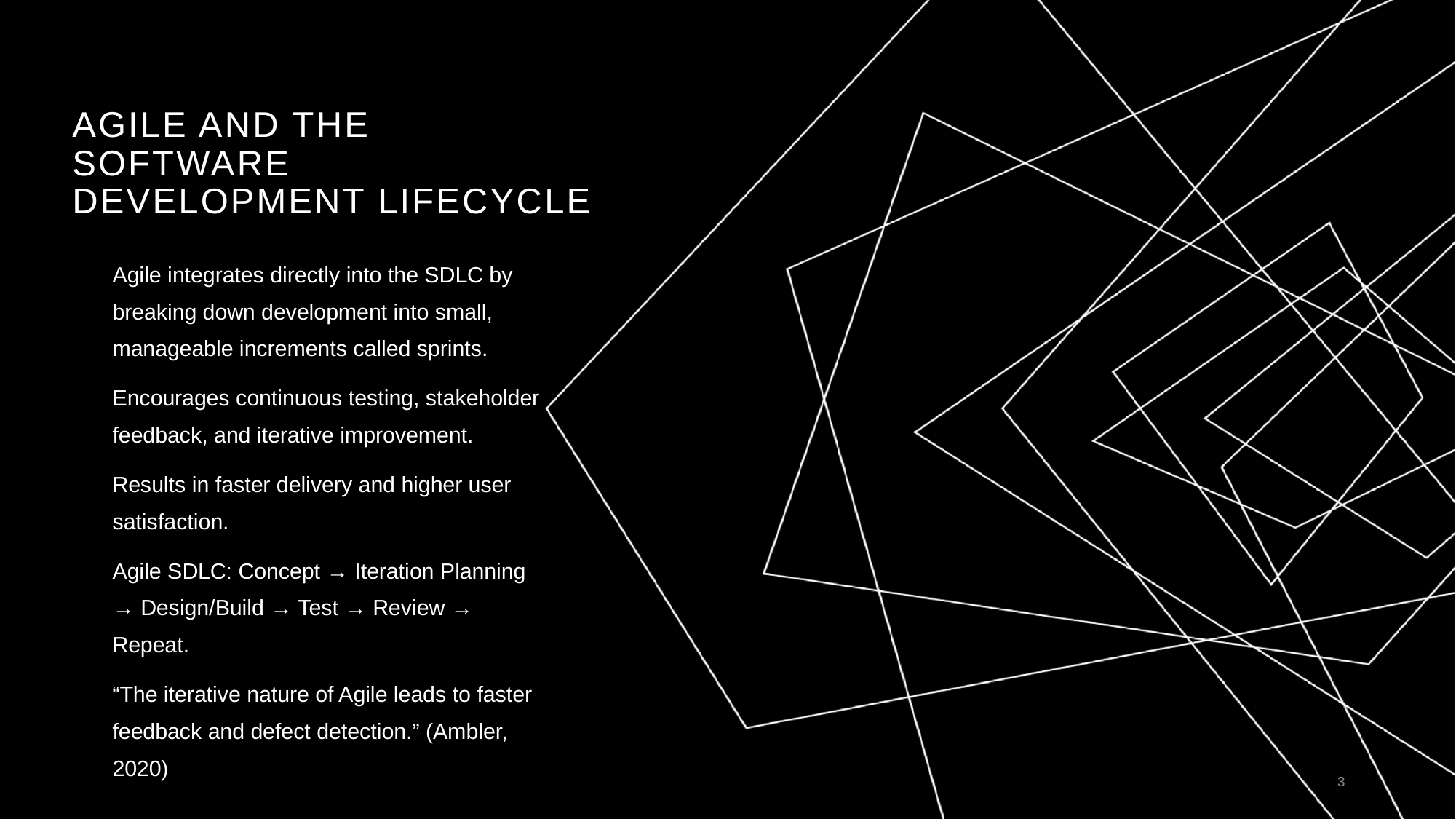

# Agile and the Software Development Lifecycle
Agile integrates directly into the SDLC by breaking down development into small, manageable increments called sprints.
Encourages continuous testing, stakeholder feedback, and iterative improvement.
Results in faster delivery and higher user satisfaction.
Agile SDLC: Concept → Iteration Planning → Design/Build → Test → Review → Repeat.
“The iterative nature of Agile leads to faster feedback and defect detection.” (Ambler, 2020)
3